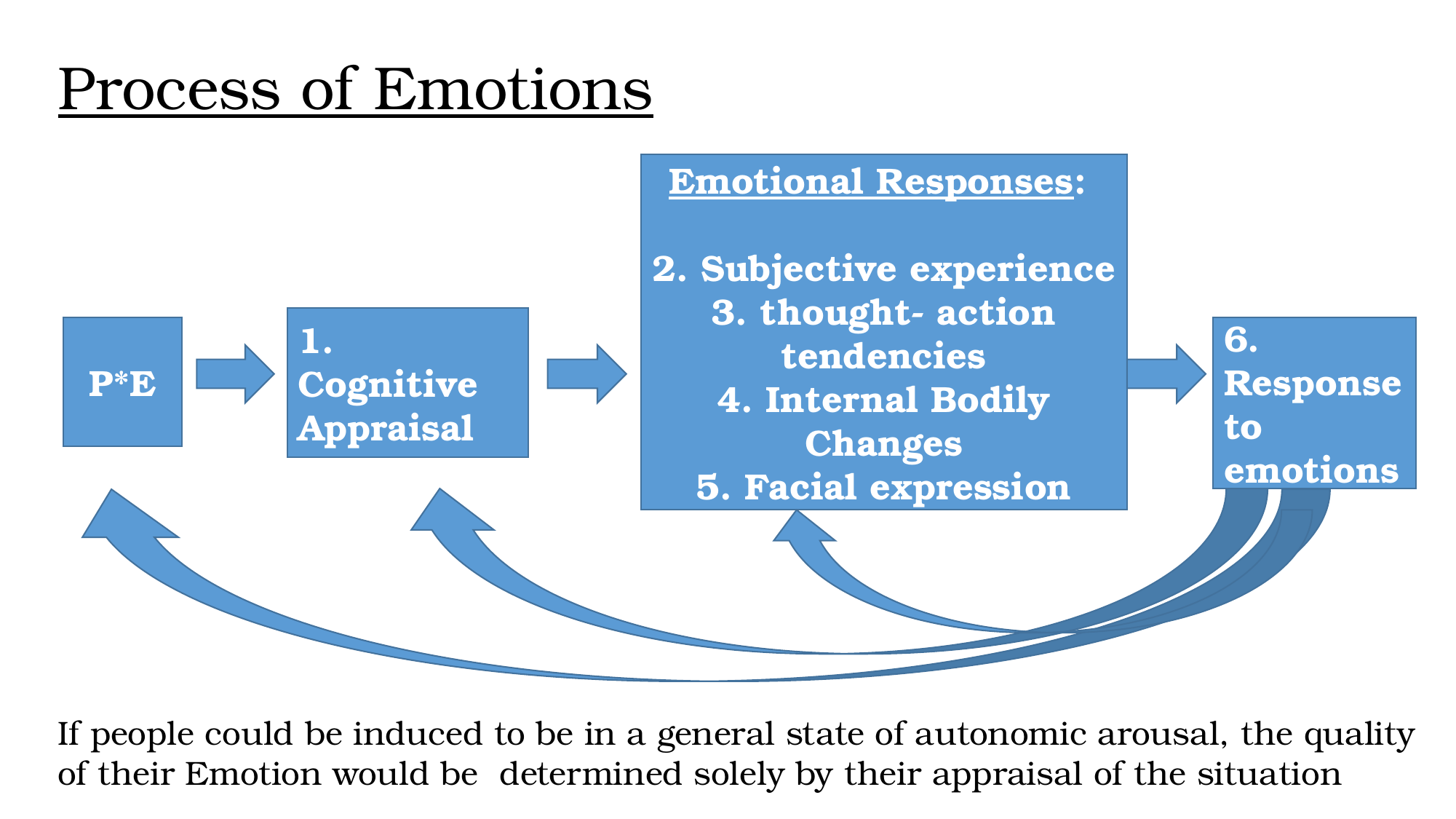

# Process of Emotions
Emotional Responses:

2. Subjective experience
3. thought- action tendencies
4. Internal Bodily Changes
5. Facial expression
1.
Cognitive Appraisal
P*E
6.
Response to emotions

If people could be induced to be in a general state of autonomic arousal, the quality of their Emotion would be  determined solely by their appraisal of the situation